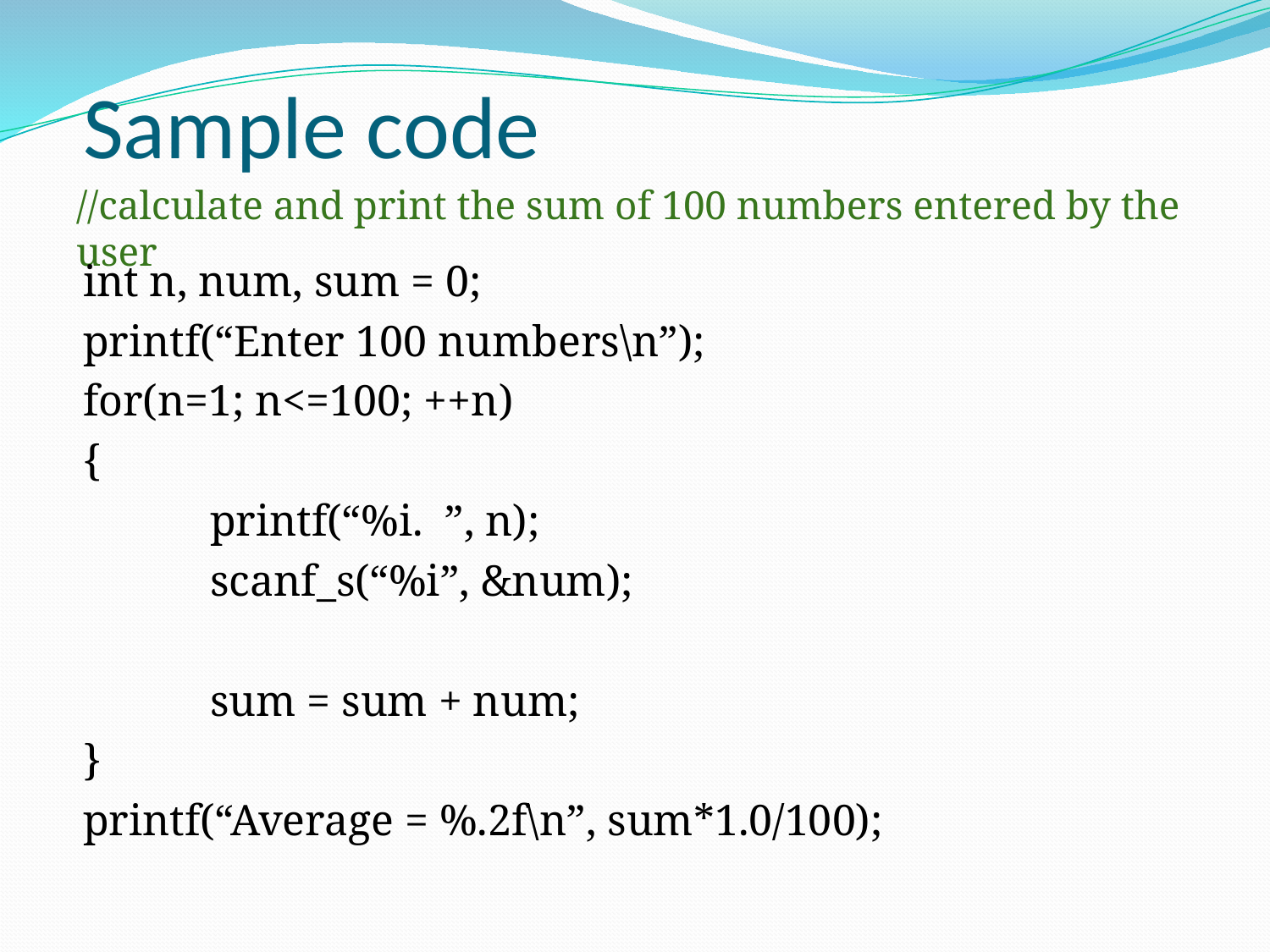

# Sample code
//calculate and print the sum of 100 numbers entered by the user

int n, num, sum = 0;
printf(“Enter 100 numbers\n”);
for(n=1; n<=100; ++n)
{
	printf(“%i.  ”, n);
	scanf_s(“%i”, &num);

	sum = sum + num;
}
printf(“Average = %.2f\n”, sum*1.0/100);